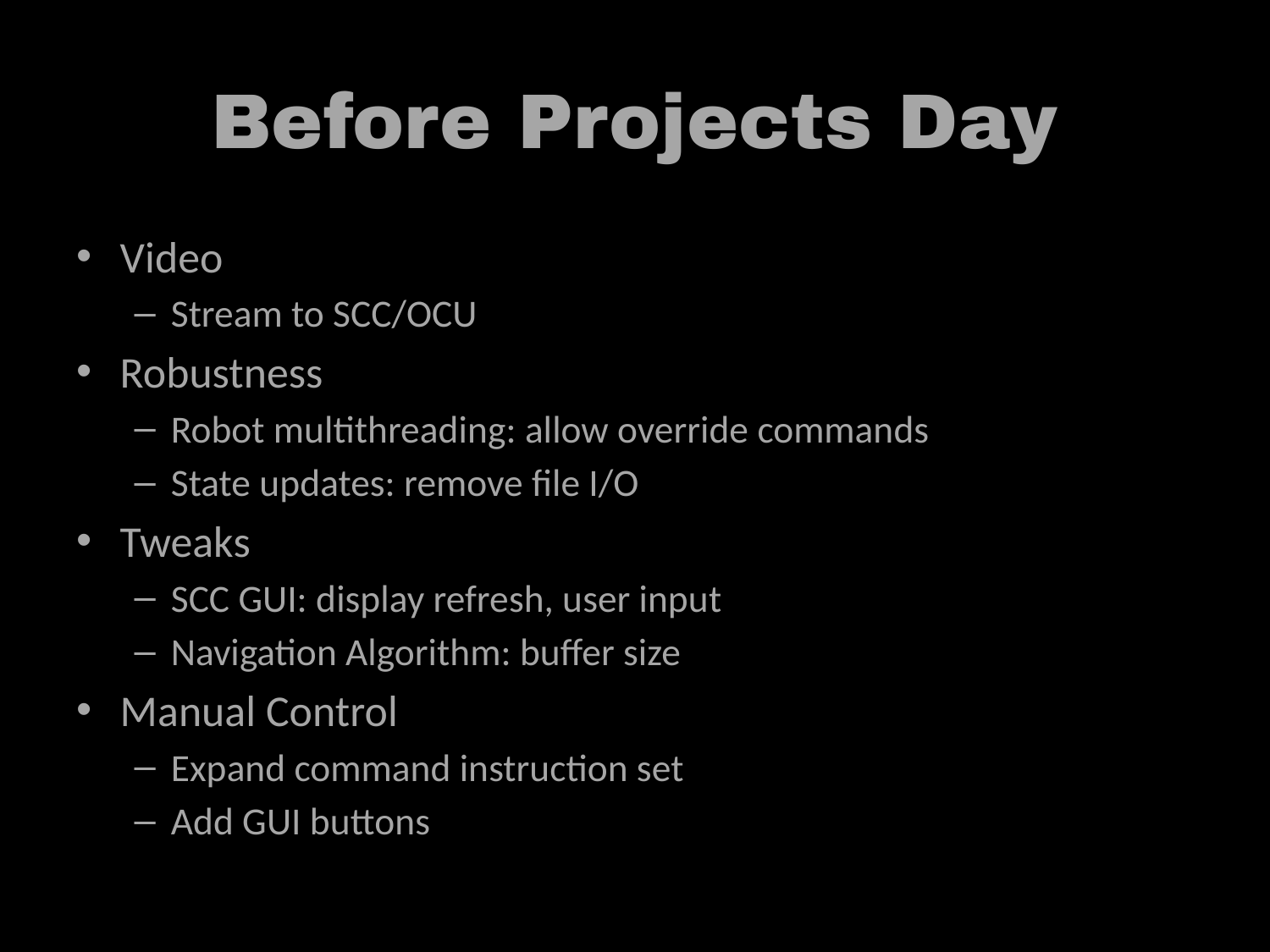

# Before Projects Day
Video
Stream to SCC/OCU
Robustness
Robot multithreading: allow override commands
State updates: remove file I/O
Tweaks
SCC GUI: display refresh, user input
Navigation Algorithm: buffer size
Manual Control
Expand command instruction set
Add GUI buttons